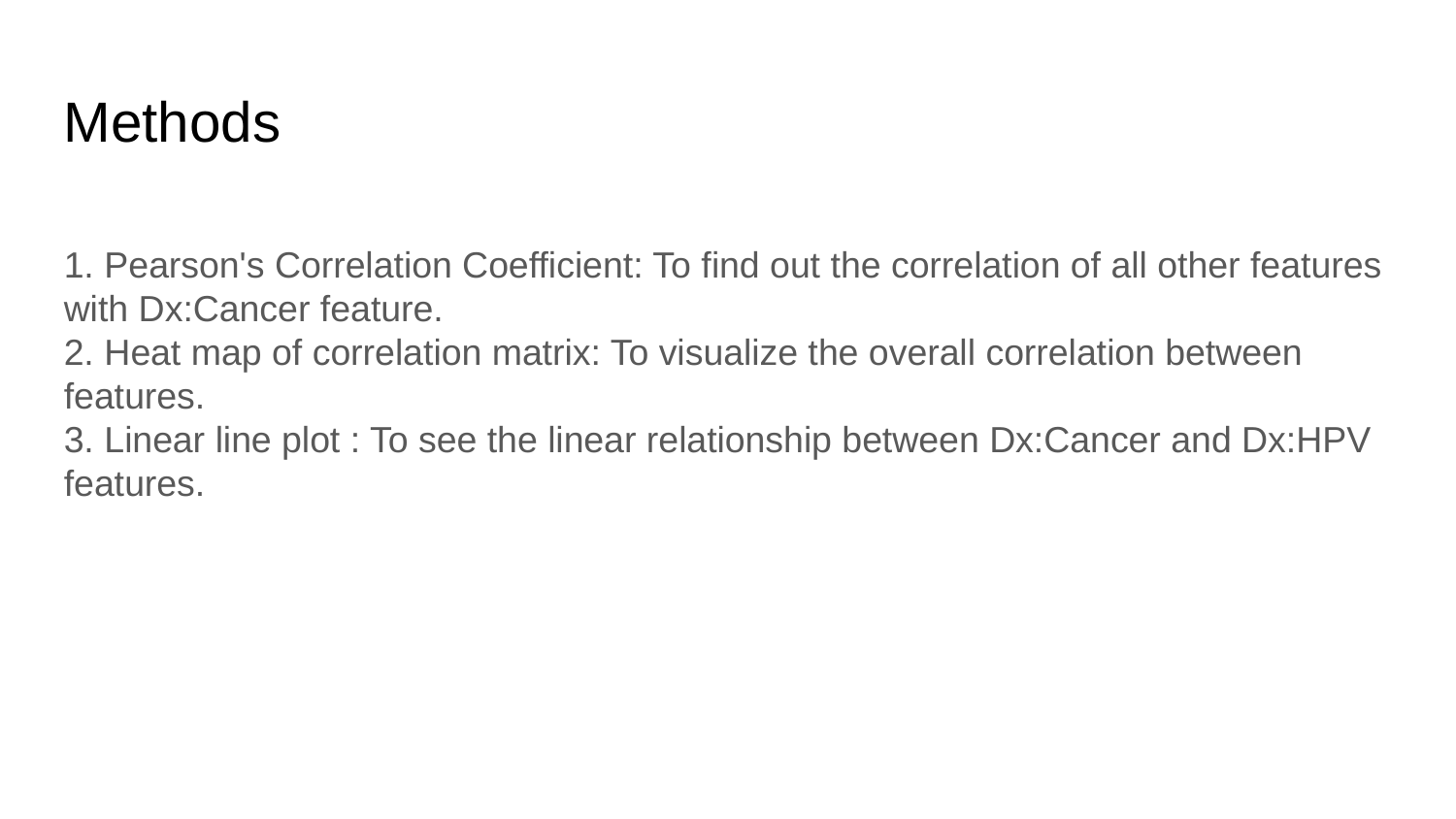

Methods

1. Pearson's Correlation Coefficient: To find out the correlation of all other features with Dx:Cancer feature.
2. Heat map of correlation matrix: To visualize the overall correlation between features.
3. Linear line plot : To see the linear relationship between Dx:Cancer and Dx:HPV features.